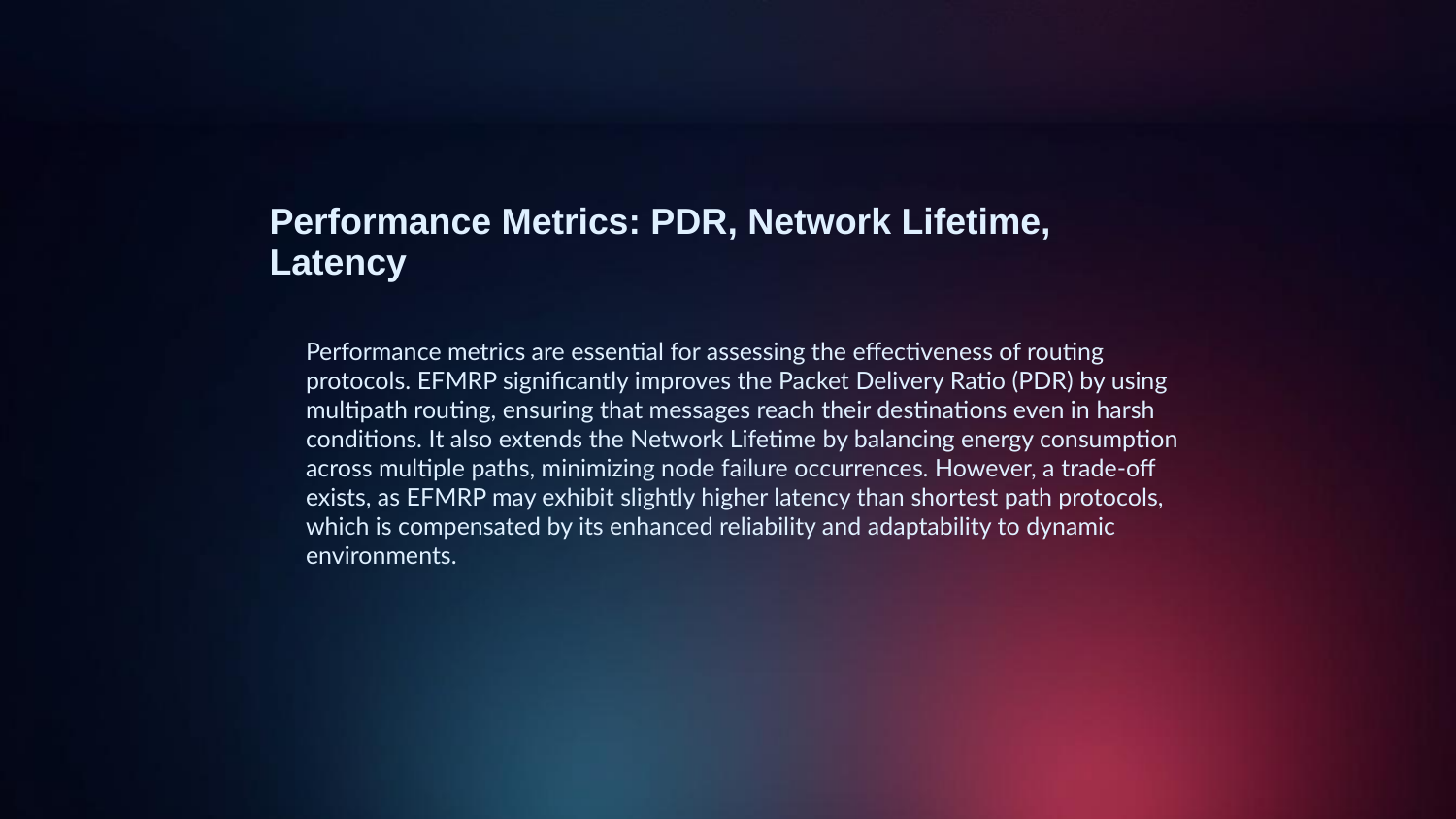

# Performance Metrics: PDR, Network Lifetime, Latency
Performance metrics are essential for assessing the effectiveness of routing protocols. EFMRP significantly improves the Packet Delivery Ratio (PDR) by using multipath routing, ensuring that messages reach their destinations even in harsh conditions. It also extends the Network Lifetime by balancing energy consumption across multiple paths, minimizing node failure occurrences. However, a trade-off exists, as EFMRP may exhibit slightly higher latency than shortest path protocols, which is compensated by its enhanced reliability and adaptability to dynamic environments.